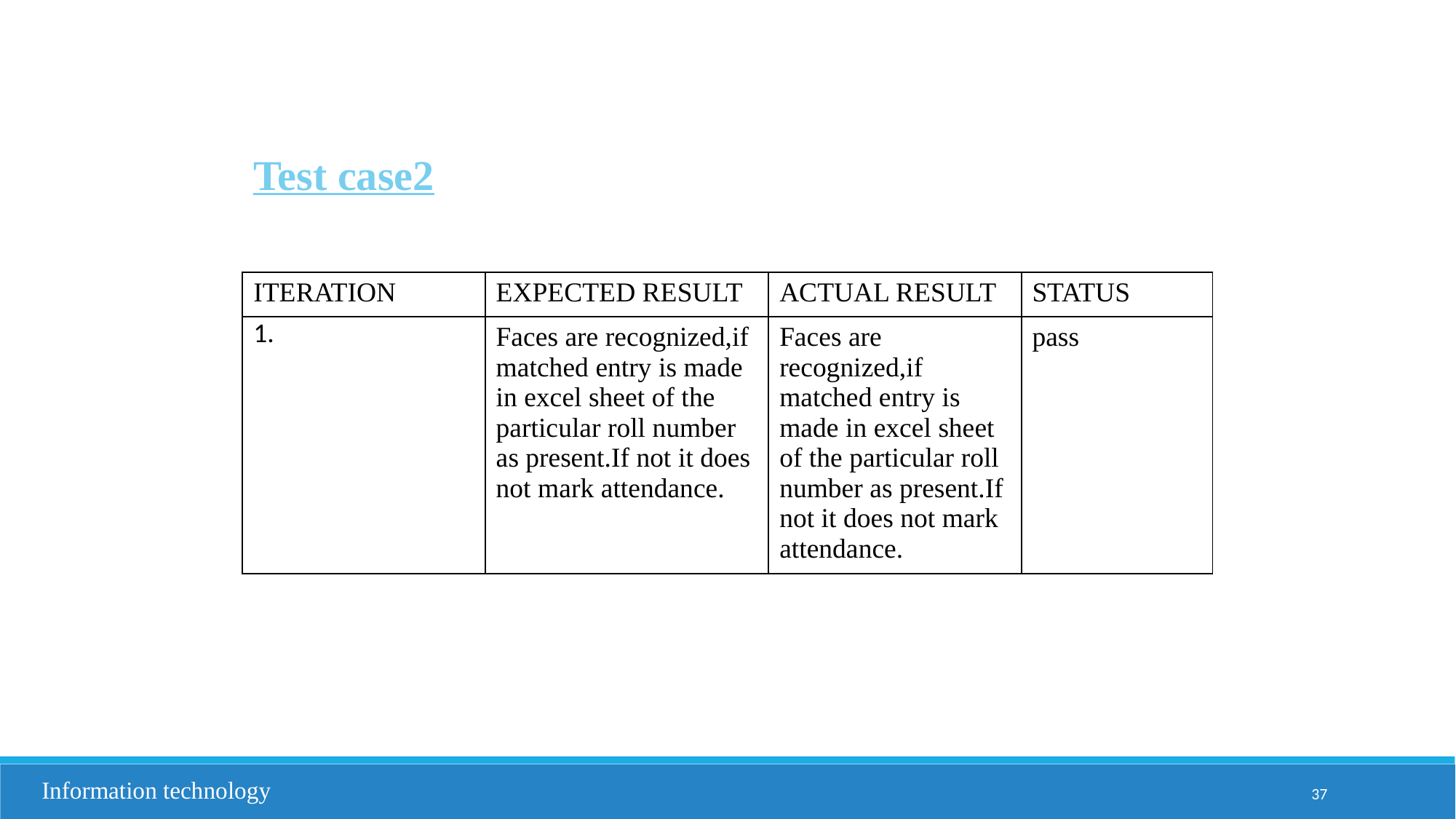

Test case2
| ITERATION | EXPECTED RESULT | ACTUAL RESULT | STATUS |
| --- | --- | --- | --- |
| 1. | Faces are recognized,if matched entry is made in excel sheet of the particular roll number as present.If not it does not mark attendance. | Faces are recognized,if matched entry is made in excel sheet of the particular roll number as present.If not it does not mark attendance. | pass |
Information technology
37